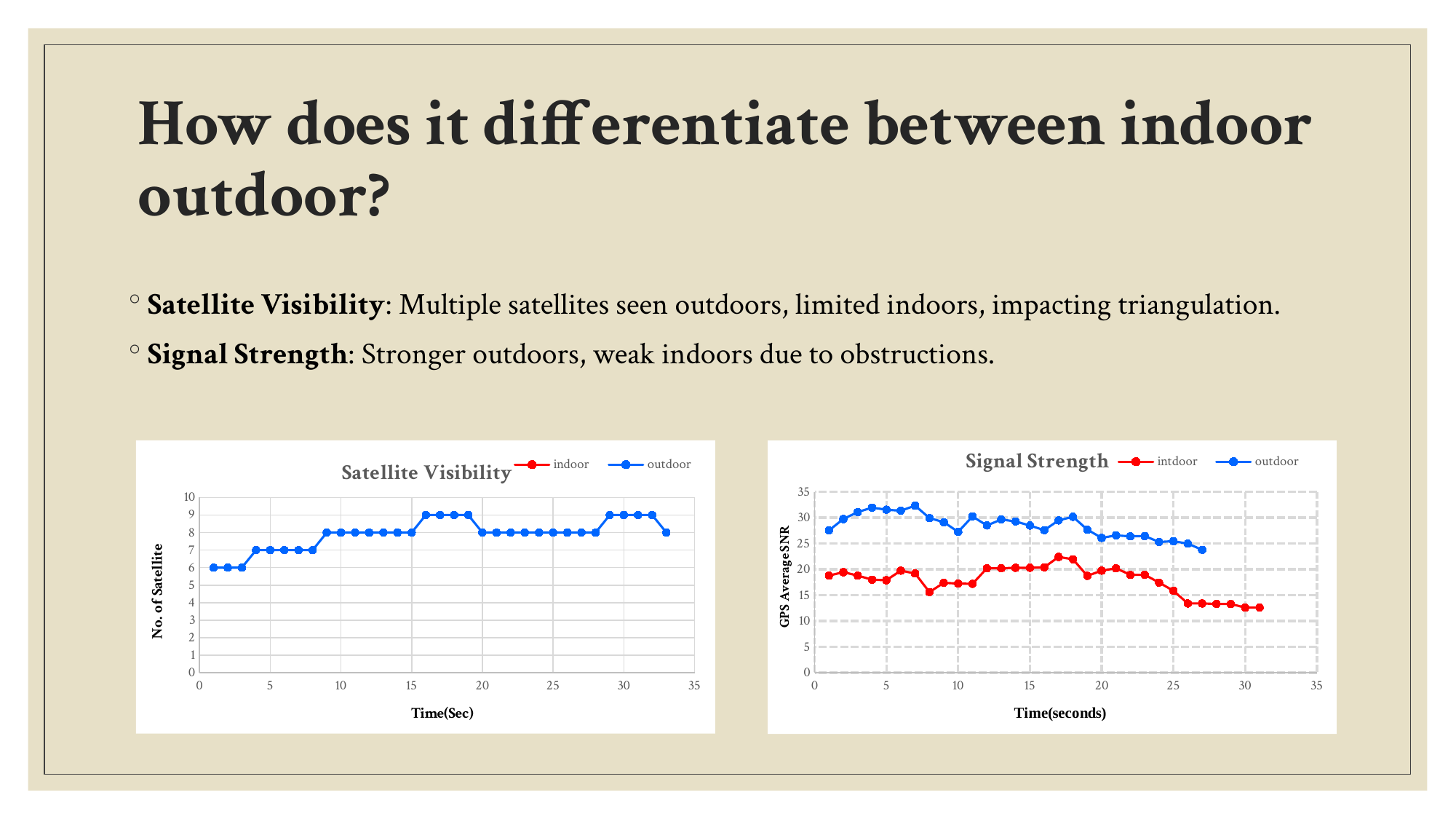

# How does it differentiate between indoor outdoor?
Satellite Visibility: Multiple satellites seen outdoors, limited indoors, impacting triangulation.
Signal Strength: Stronger outdoors, weak indoors due to obstructions.

### Chart: Satellite Visibility

| Category |  |  |
|---|---|---|

### Chart: Signal Strength

| Category |  |  |
|---|---|---|